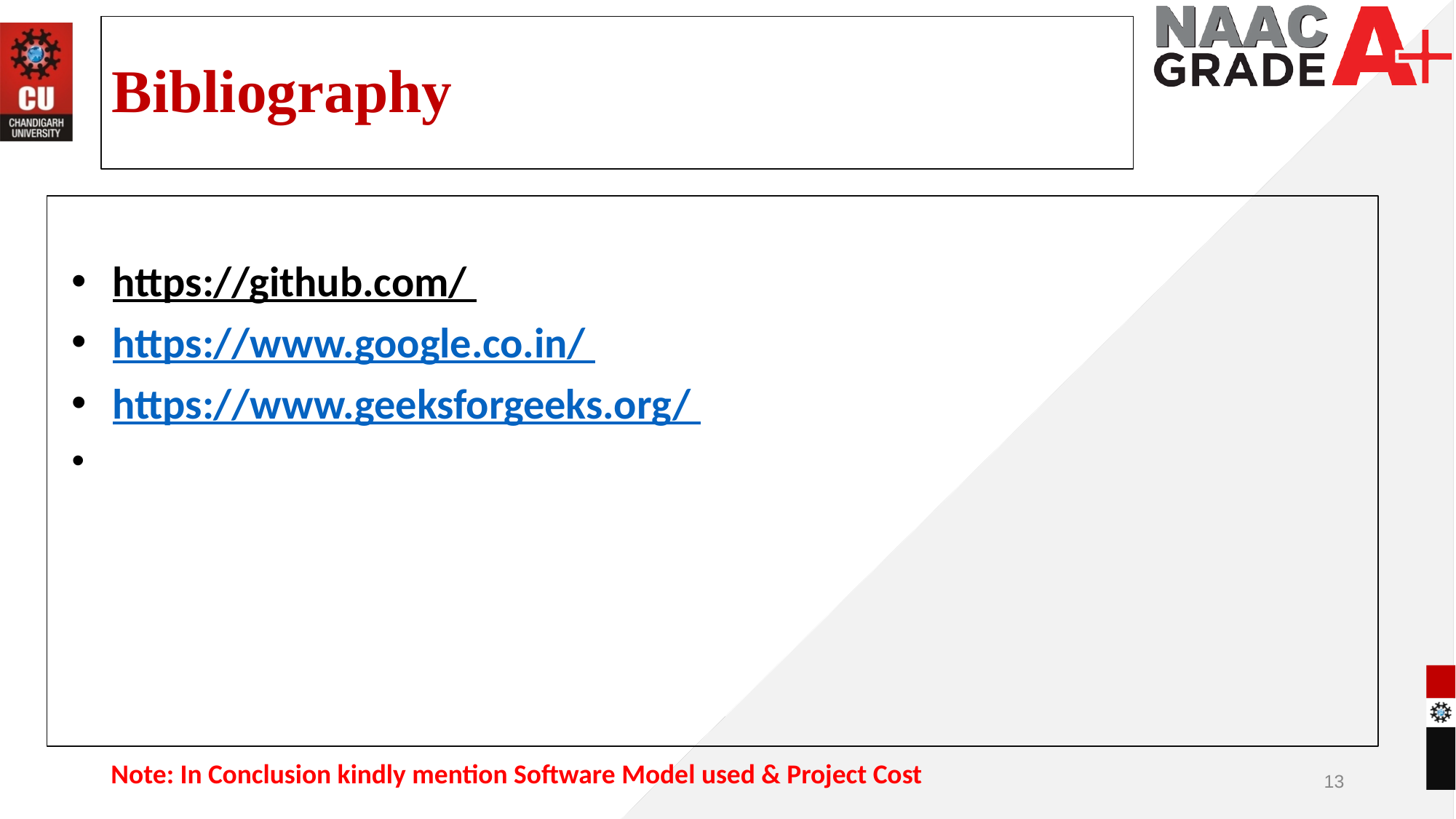

# Bibliography

https://github.com/
https://www.google.co.in/
https://www.geeksforgeeks.org/

Note: In Conclusion kindly mention Software Model used & Project Cost
13